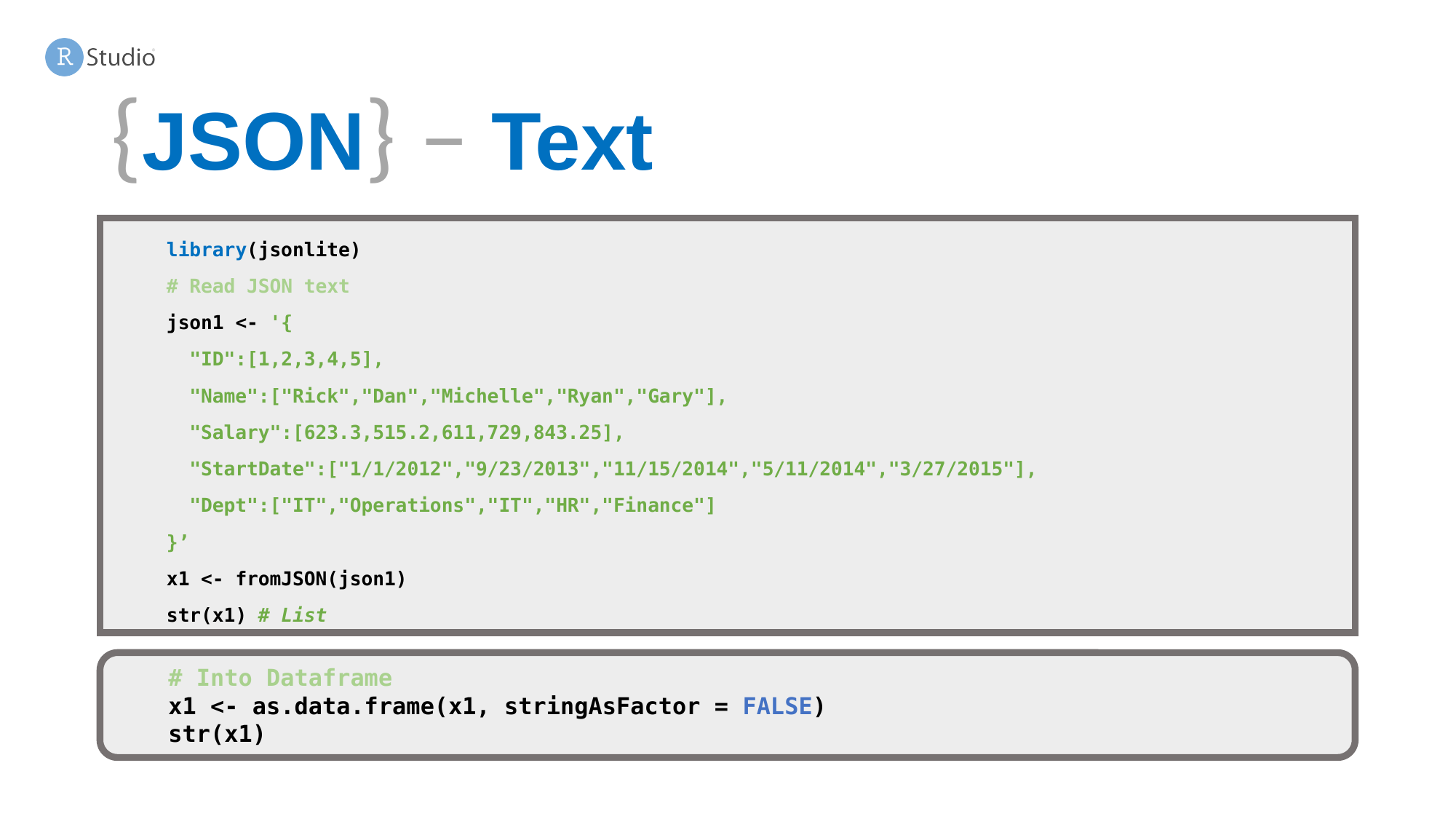

# {JSON} – Text
library(jsonlite)
# Read JSON text
json1 <- '{
  "ID":[1,2,3,4,5],
  "Name":["Rick","Dan","Michelle","Ryan","Gary"],
  "Salary":[623.3,515.2,611,729,843.25],
  "StartDate":["1/1/2012","9/23/2013","11/15/2014","5/11/2014","3/27/2015"],
  "Dept":["IT","Operations","IT","HR","Finance"]
}’
x1 <- fromJSON(json1)
str(x1) # List
# Into Dataframe
x1 <- as.data.frame(x1, stringAsFactor = FALSE)
str(x1)